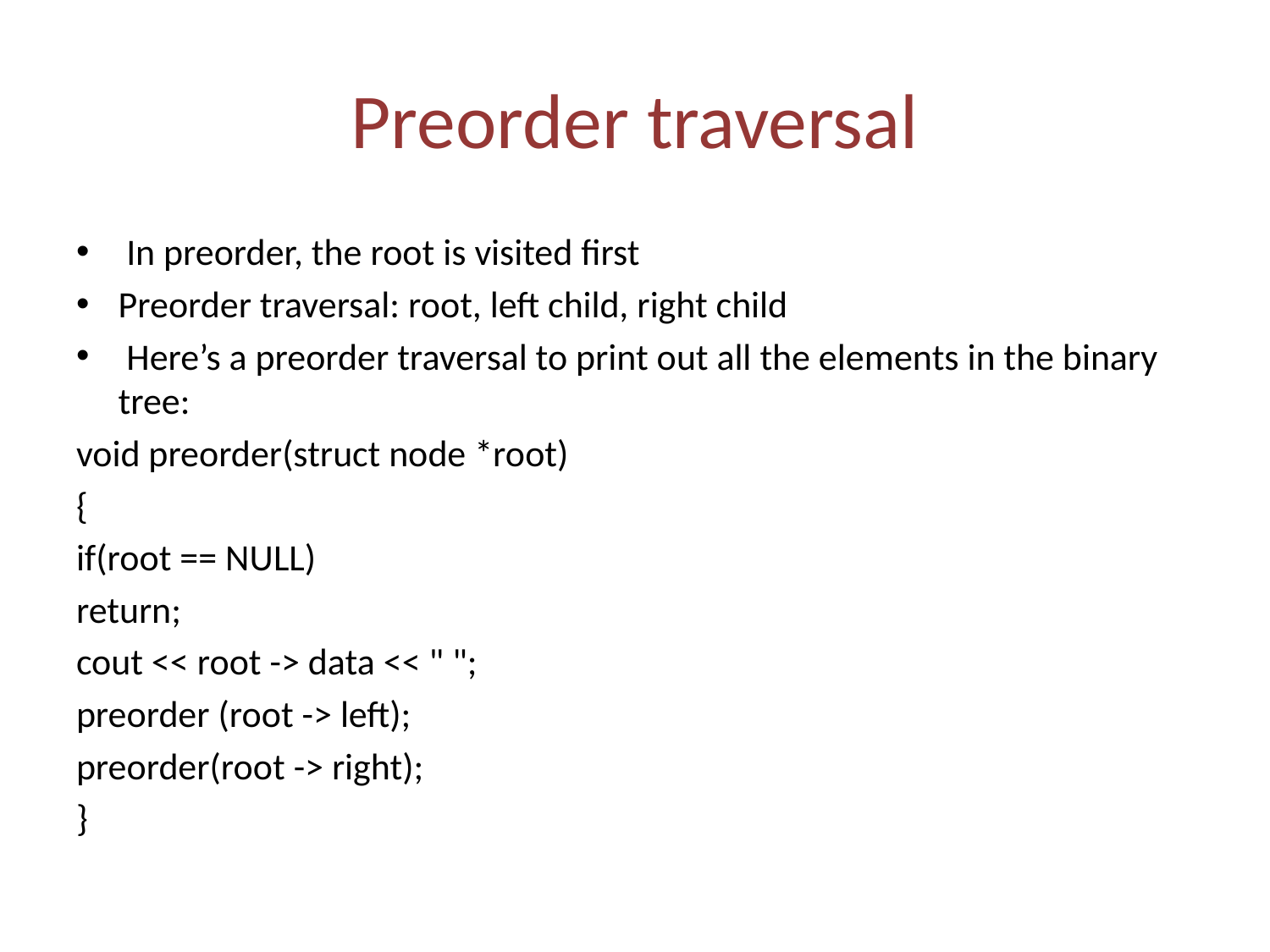

# Preorder traversal
 In preorder, the root is visited first
Preorder traversal: root, left child, right child
 Here’s a preorder traversal to print out all the elements in the binary tree:
void preorder(struct node *root)
{
if(root == NULL)
return;
cout << root -> data << " ";
preorder (root -> left);
preorder(root -> right);
}